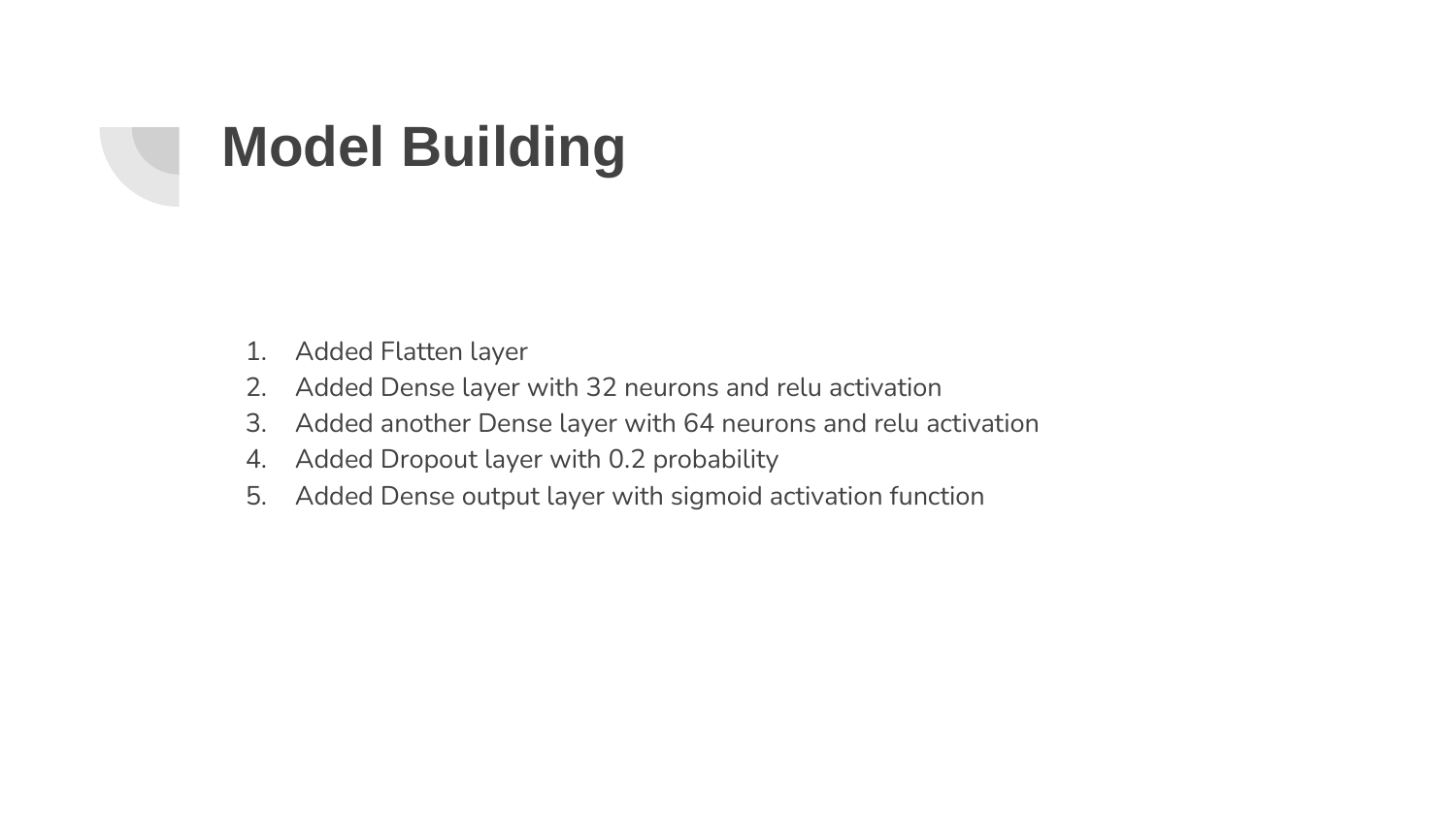

# Model Building
Added Flatten layer
Added Dense layer with 32 neurons and relu activation
Added another Dense layer with 64 neurons and relu activation
Added Dropout layer with 0.2 probability
Added Dense output layer with sigmoid activation function